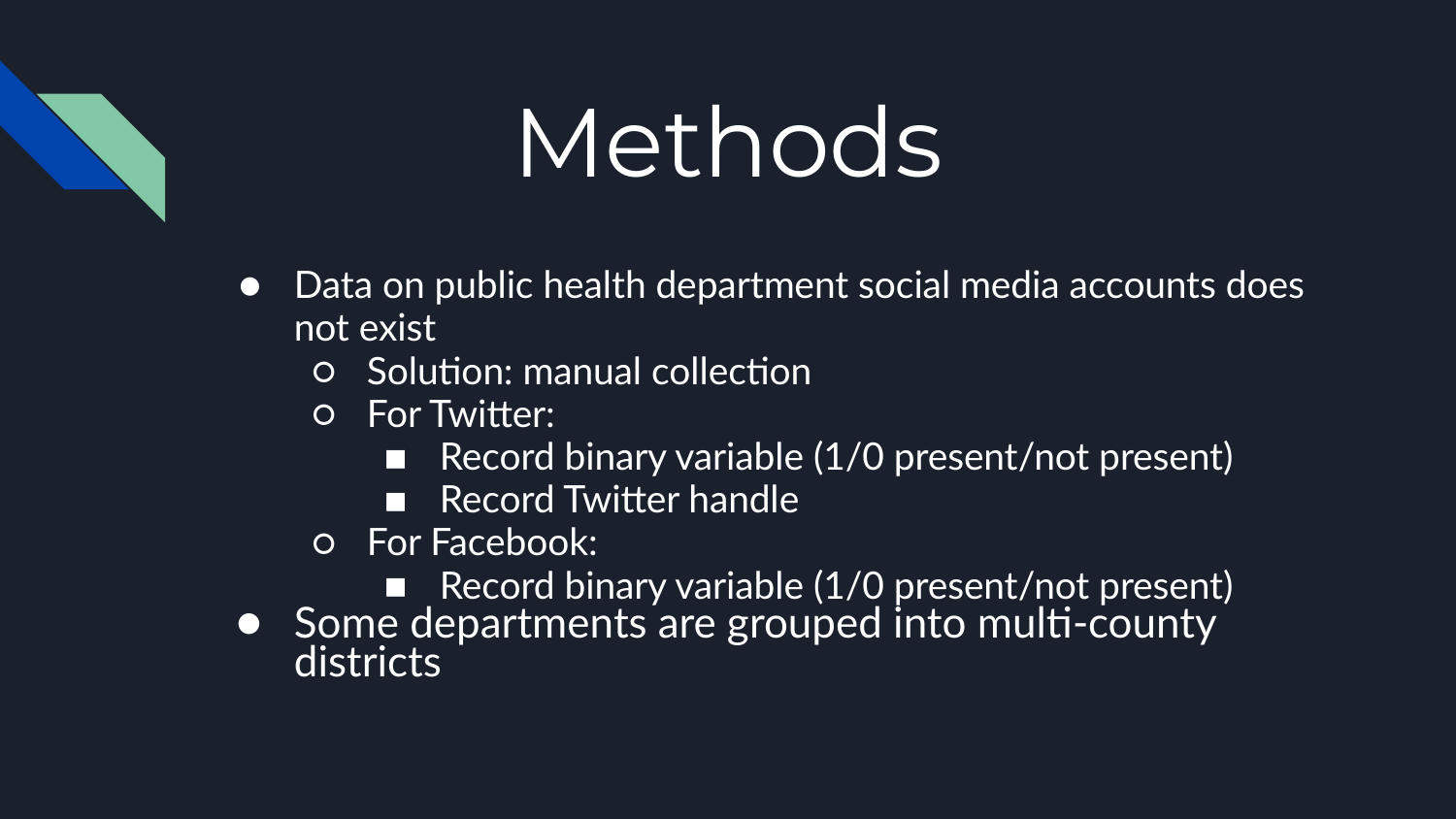

# Methods
Data on public health department social media accounts does not exist
Solution: manual collection
For Twitter:
Record binary variable (1/0 present/not present)
Record Twitter handle
For Facebook:
Record binary variable (1/0 present/not present)
Some departments are grouped into multi-county districts